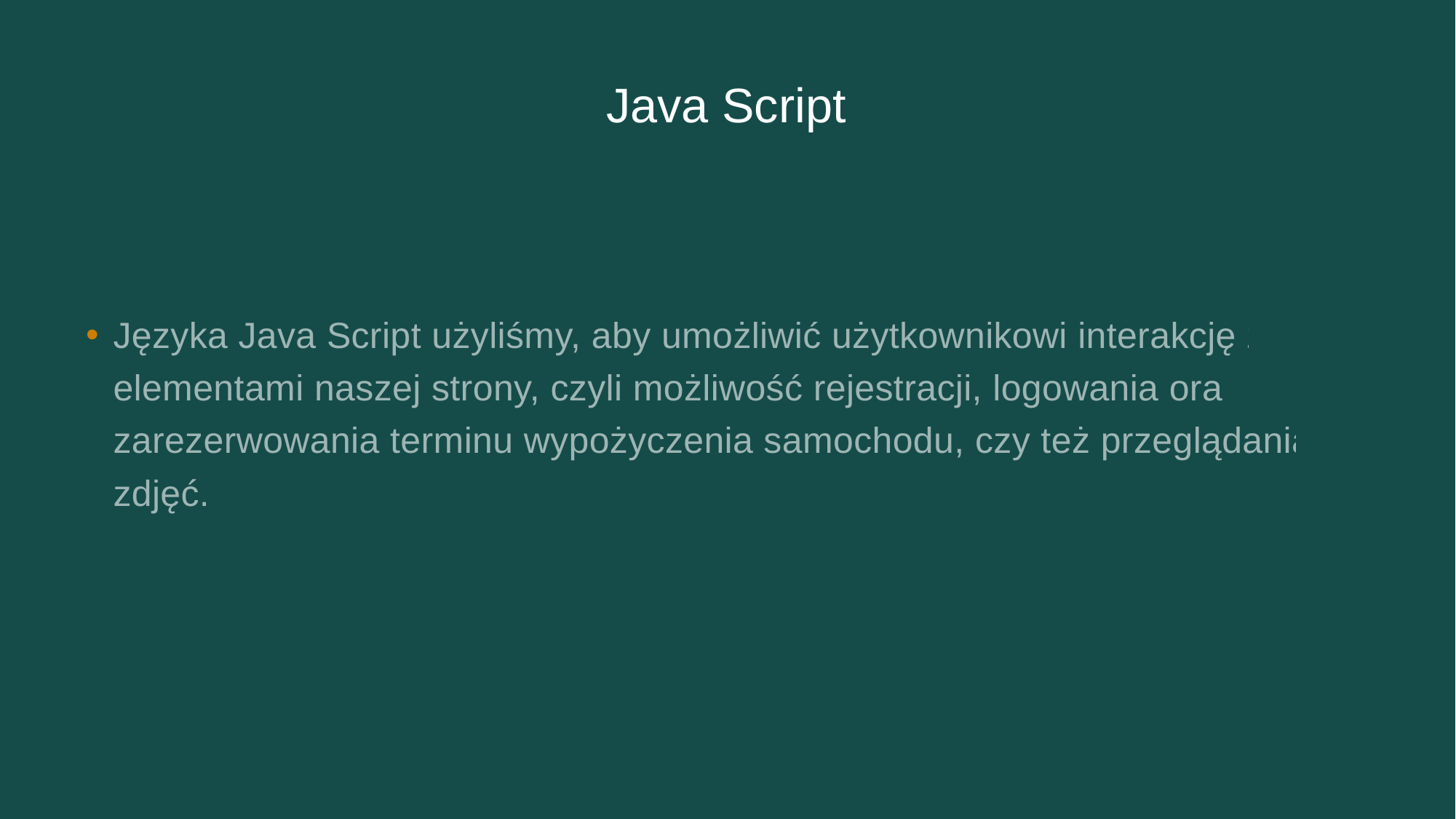

# Java Script
Języka Java Script użyliśmy, aby umożliwić użytkownikowi interakcję z elementami naszej strony, czyli możliwość rejestracji, logowania oraz zarezerwowania terminu wypożyczenia samochodu, czy też przeglądania zdjęć.